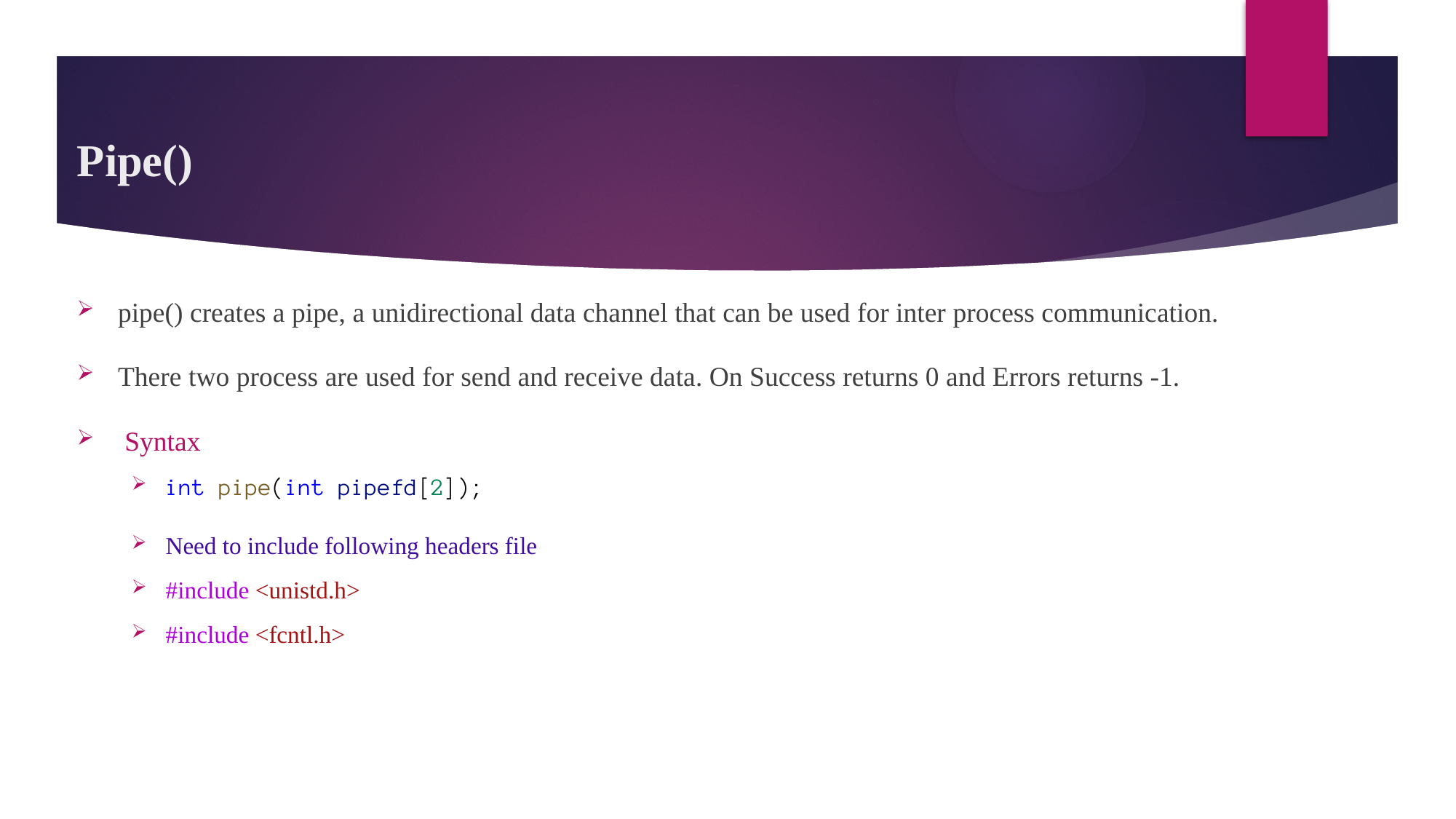

# Pipe()
pipe() creates a pipe, a unidirectional data channel that can be used for inter process communication.
There two process are used for send and receive data. On Success returns 0 and Errors returns -1.
 Syntax
int pipe(int pipefd[2]);
Need to include following headers file
#include <unistd.h>
#include <fcntl.h>